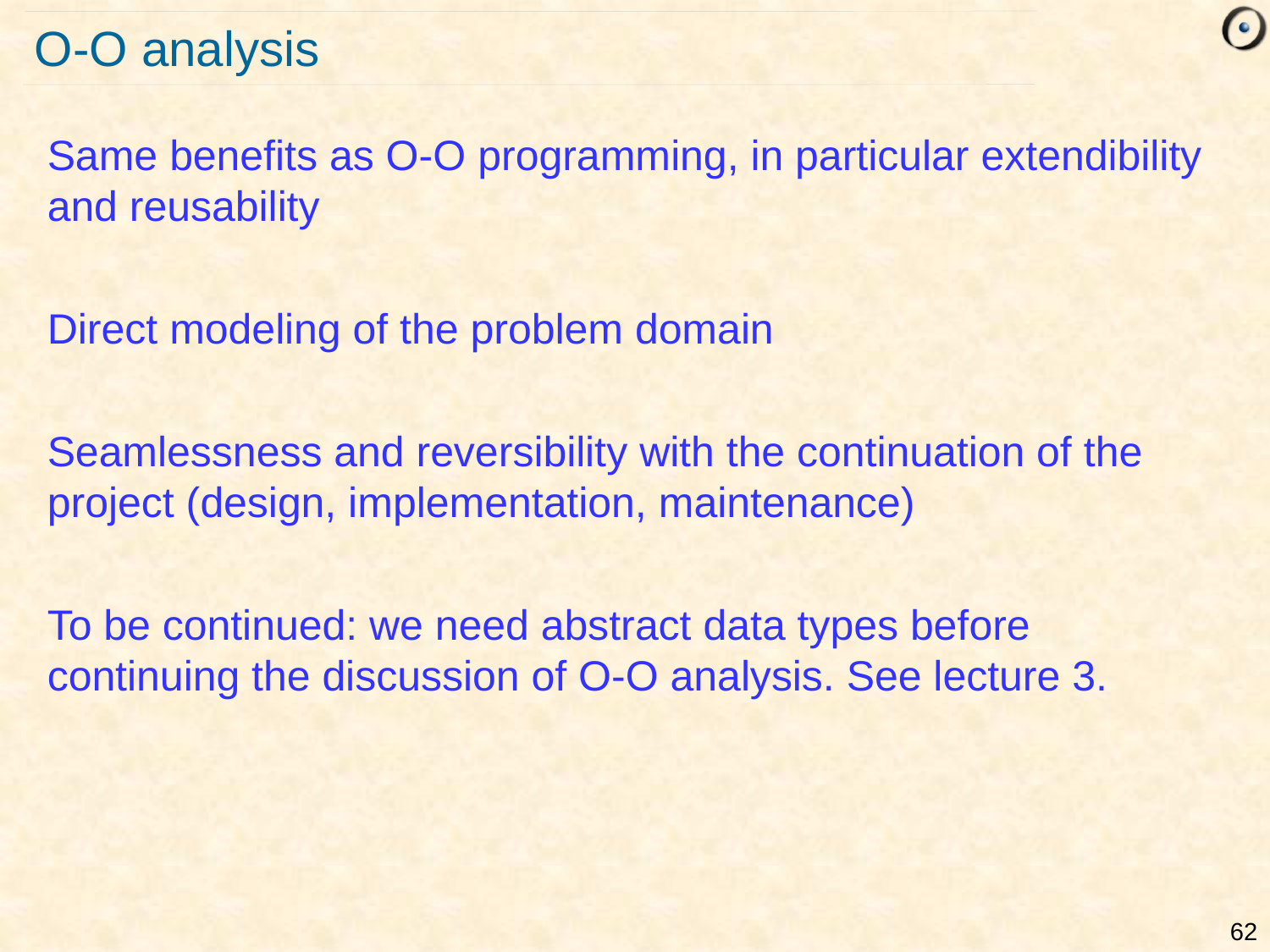

# O-O analysis
Same benefits as O-O programming, in particular extendibility and reusability

Direct modeling of the problem domain

Seamlessness and reversibility with the continuation of the project (design, implementation, maintenance)

To be continued: we need abstract data types before continuing the discussion of O-O analysis. See lecture 3.